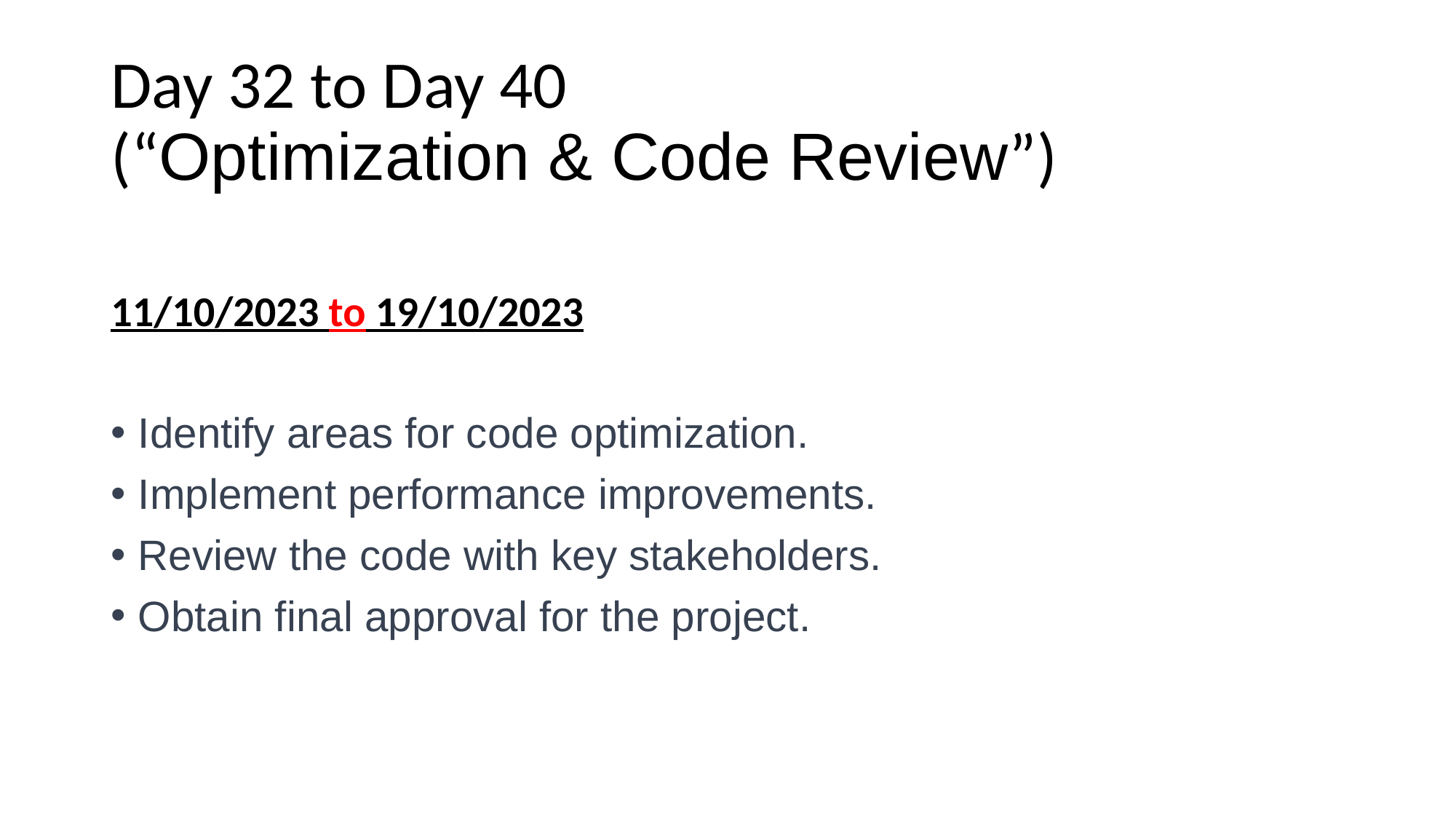

# Day 32 to Day 40 (“Optimization & Code Review”)

11/10/2023 to 19/10/2023

Identify areas for code optimization.
Implement performance improvements.
Review the code with key stakeholders.
Obtain final approval for the project.